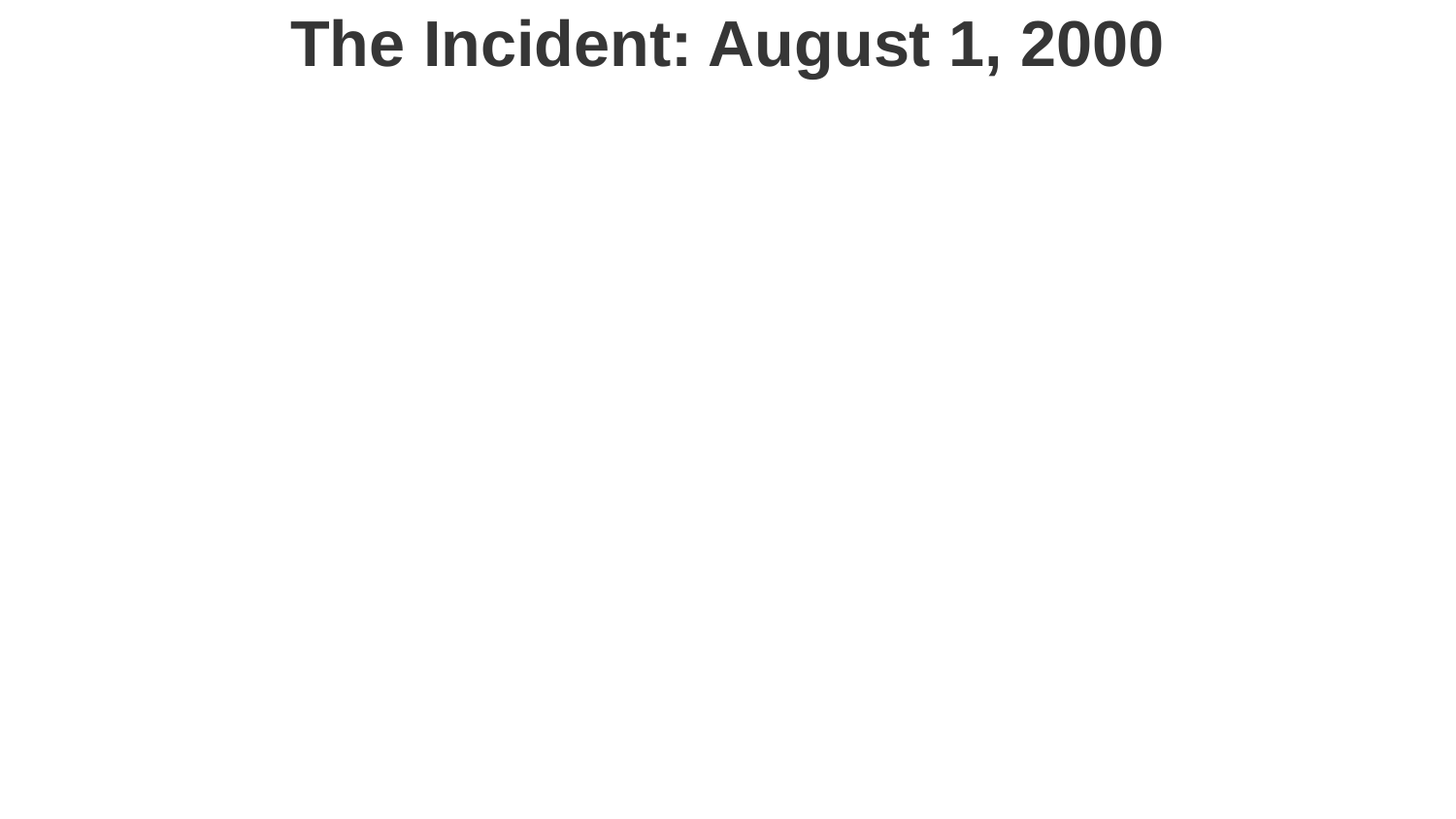

The Incident: August 1, 2000
On the evening of August 1, 2000, militants launched a deadly attack in Pahalgam, a base camp for the annual Hindu pilgrimage, Amarnath Yatra. The attack involved gunfire and grenades targeting pilgrims, local porters, shopkeepers, and security personnel in the vicinity.